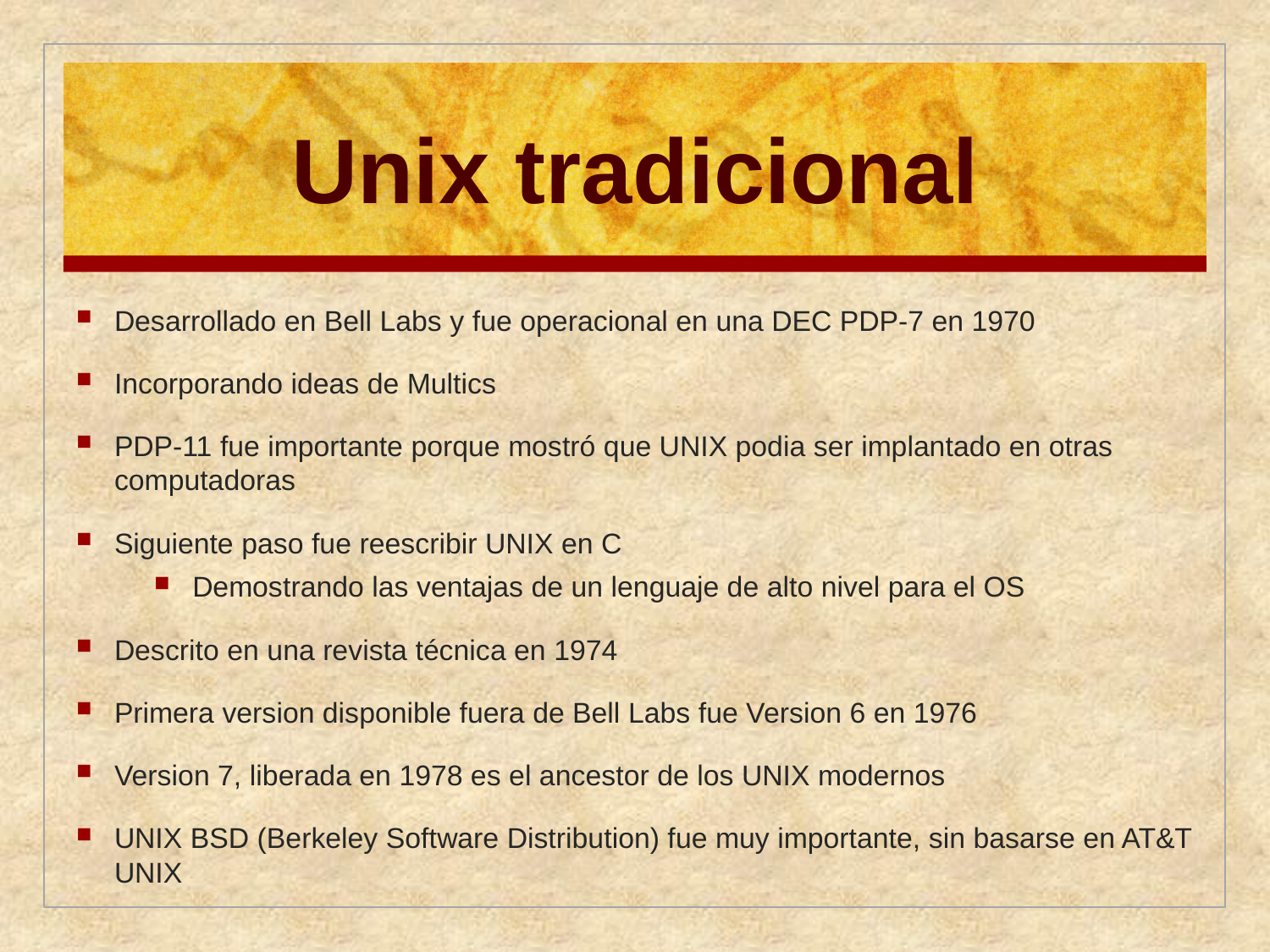

# Unix tradicional
Desarrollado en Bell Labs y fue operacional en una DEC PDP-7 en 1970
Incorporando ideas de Multics
PDP-11 fue importante porque mostró que UNIX podia ser implantado en otras computadoras
Siguiente paso fue reescribir UNIX en C
Demostrando las ventajas de un lenguaje de alto nivel para el OS
Descrito en una revista técnica en 1974
Primera version disponible fuera de Bell Labs fue Version 6 en 1976
Version 7, liberada en 1978 es el ancestor de los UNIX modernos
UNIX BSD (Berkeley Software Distribution) fue muy importante, sin basarse en AT&T UNIX